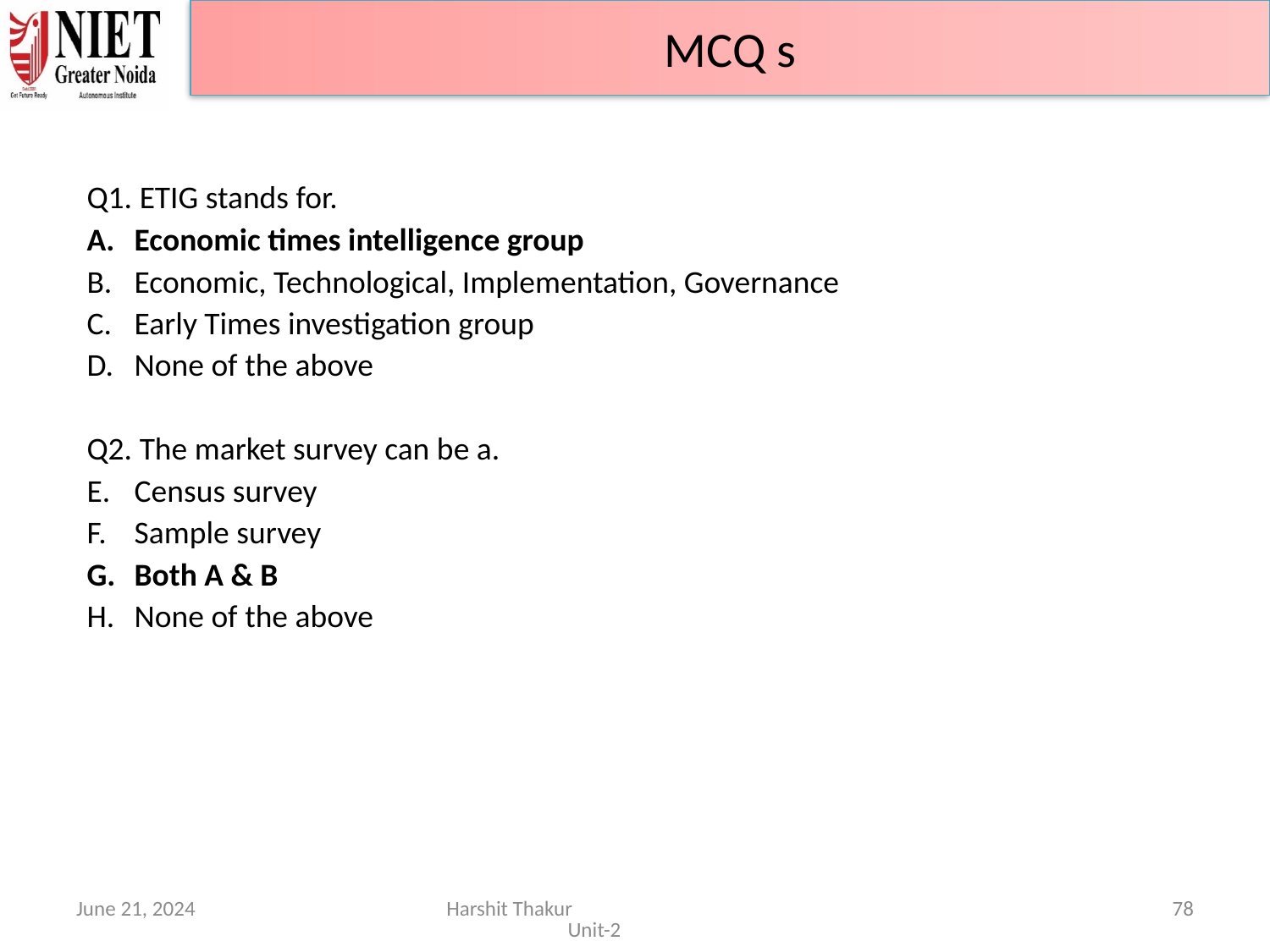

MCQ s

Q1. ETIG stands for.
Economic times intelligence group
Economic, Technological, Implementation, Governance
Early Times investigation group
None of the above

Q2. The market survey can be a.
Census survey
Sample survey
Both A & B
None of the above
June 21, 2024
Harshit Thakur                                                                            Unit-2
78